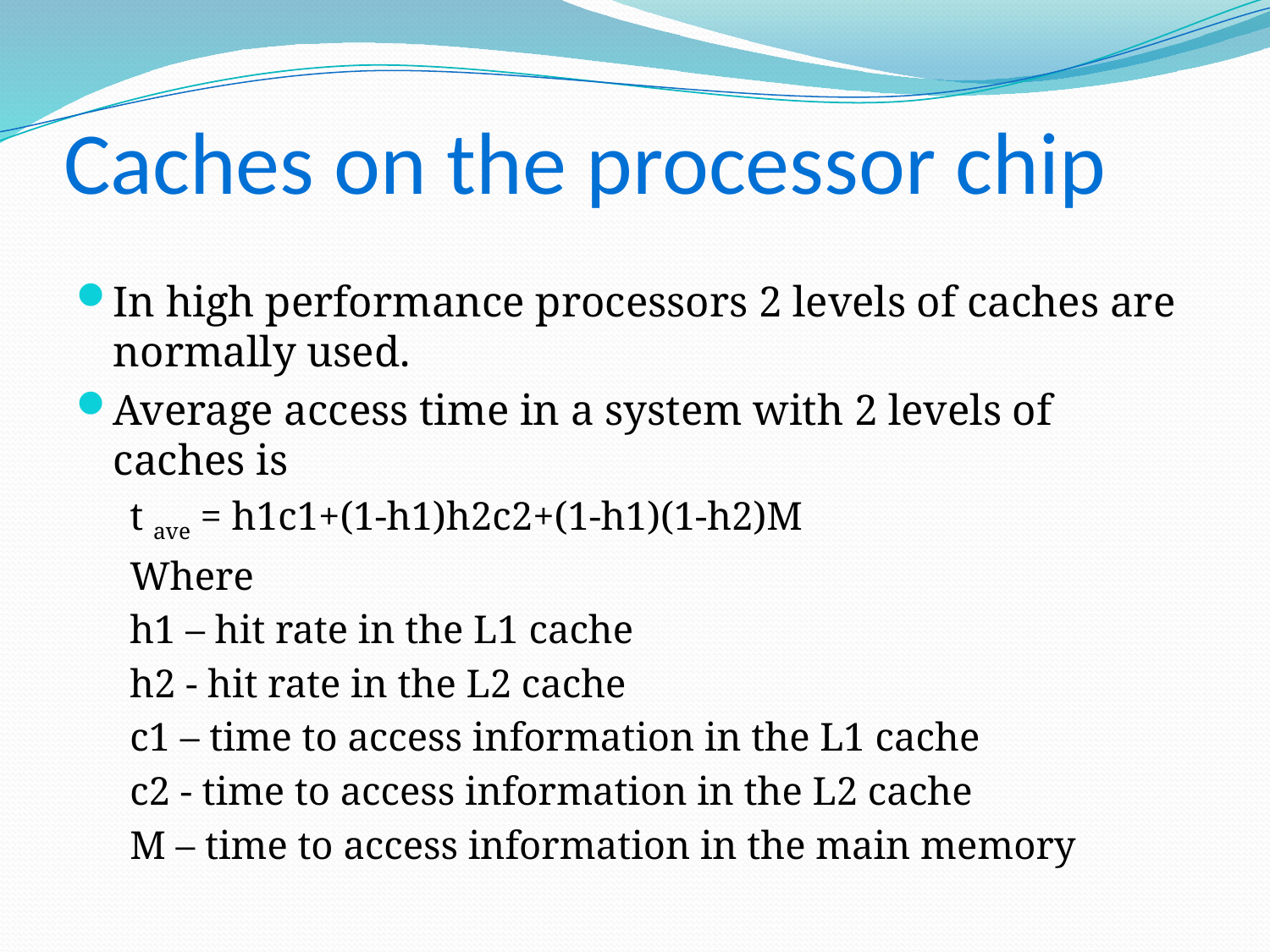

# Caches on the processor chip
In high performance processors 2 levels of caches are normally used.
Average access time in a system with 2 levels of caches is
t ave = h1c1+(1-h1)h2c2+(1-h1)(1-h2)M
Where
h1 – hit rate in the L1 cache
h2 - hit rate in the L2 cache
c1 – time to access information in the L1 cache
c2 - time to access information in the L2 cache
M – time to access information in the main memory